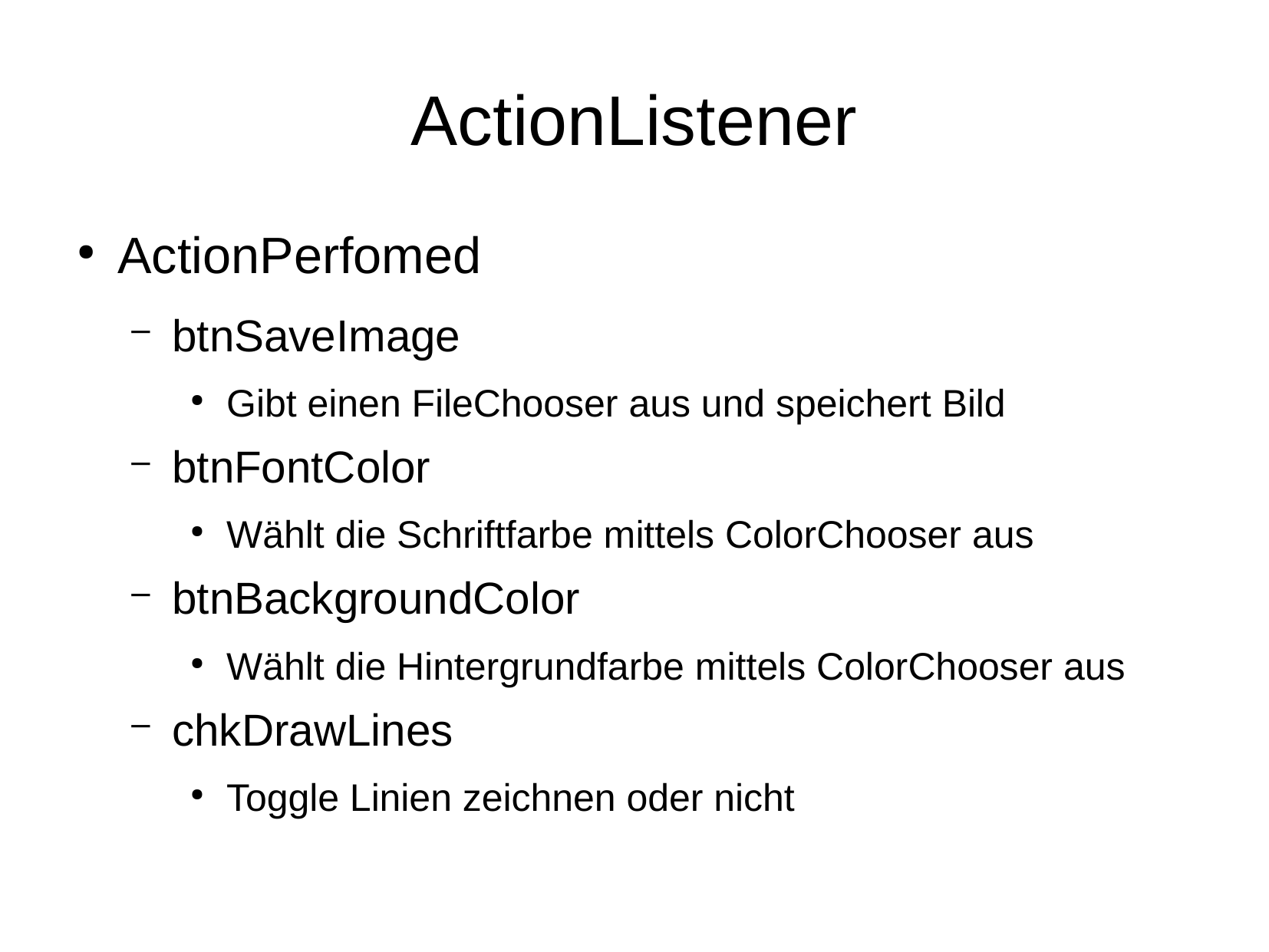

# ActionListener
ActionPerfomed
btnSaveImage
Gibt einen FileChooser aus und speichert Bild
btnFontColor
Wählt die Schriftfarbe mittels ColorChooser aus
btnBackgroundColor
Wählt die Hintergrundfarbe mittels ColorChooser aus
chkDrawLines
Toggle Linien zeichnen oder nicht